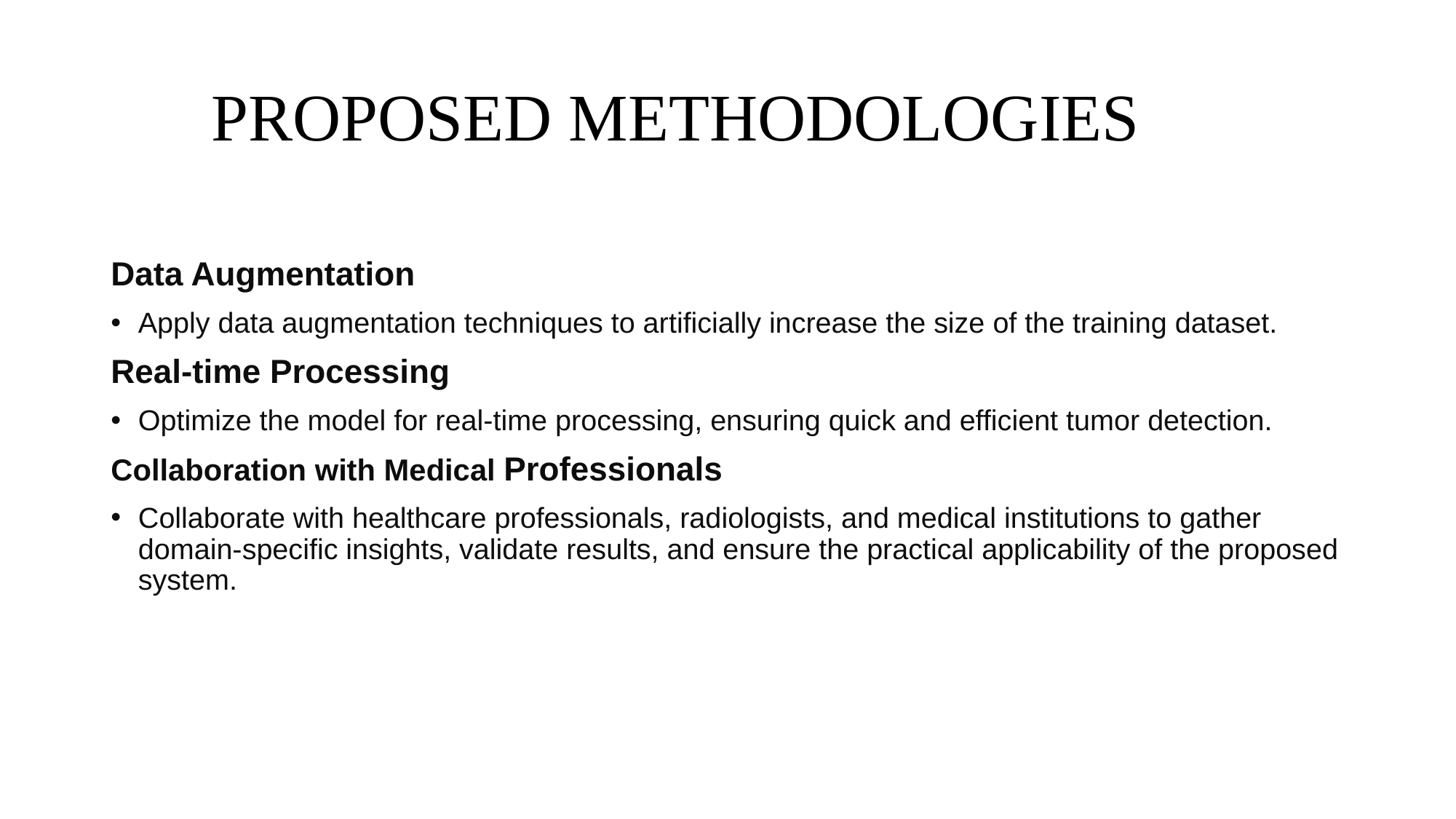

# PROPOSED METHODOLOGIES
Data Augmentation
Apply data augmentation techniques to artificially increase the size of the training dataset.
Real-time Processing
Optimize the model for real-time processing, ensuring quick and efficient tumor detection.
Collaboration with Medical Professionals
Collaborate with healthcare professionals, radiologists, and medical institutions to gather domain-specific insights, validate results, and ensure the practical applicability of the proposed system.